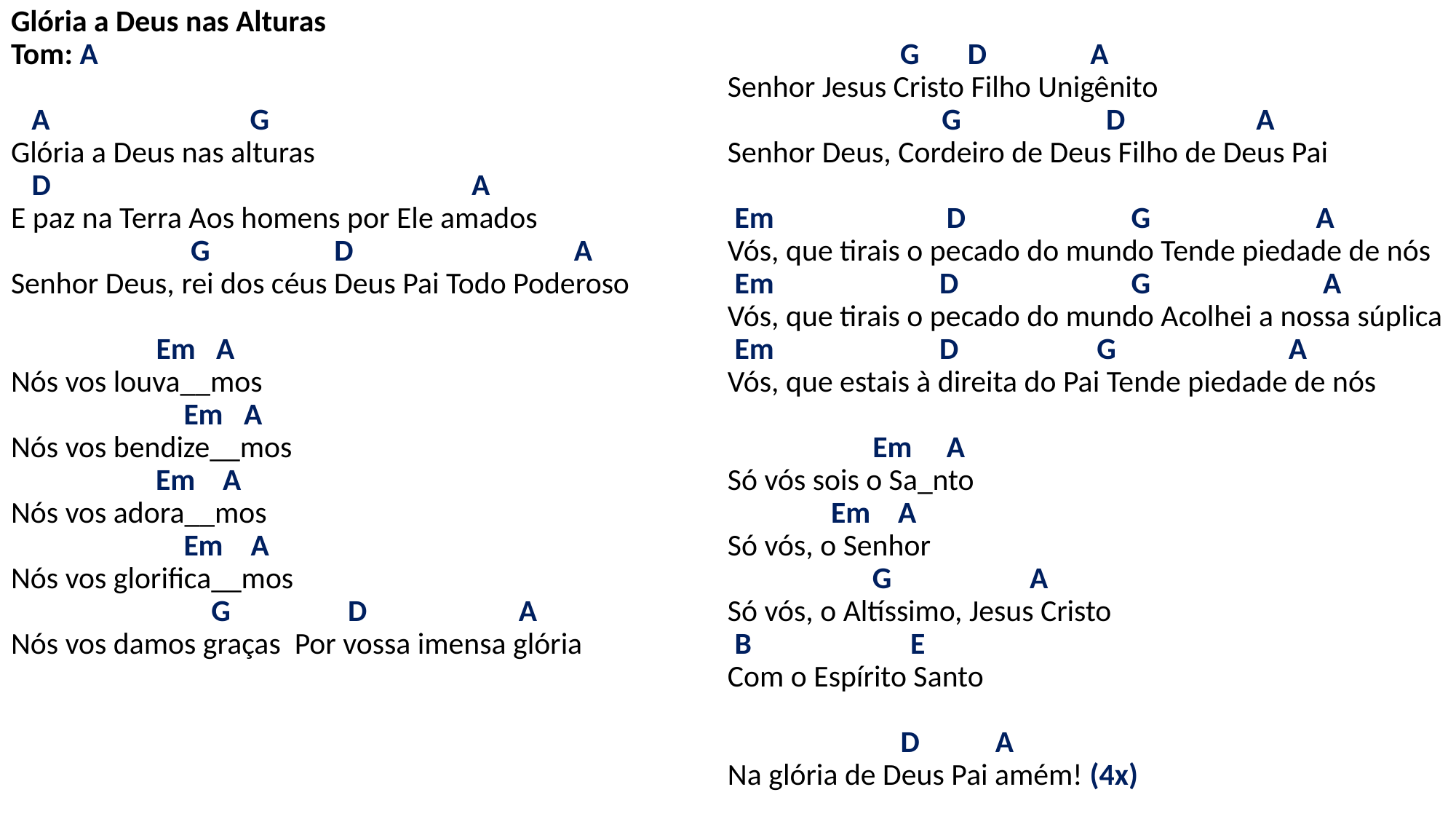

# Glória a Deus nas Alturas Tom: A A                             G Glória a Deus nas alturas D                                                             A E paz na Terra Aos homens por Ele amados G                  D                                A Senhor Deus, rei dos céus Deus Pai Todo Poderoso Em   A Nós vos louva__mos Em   A Nós vos bendize__mos Em    A Nós vos adora__mos Em    A Nós vos glorifica__mos G                 D                      A Nós vos damos graças  Por vossa imensa glória G       D               A Senhor Jesus Cristo Filho Unigênito G                     D                   A Senhor Deus, Cordeiro de Deus Filho de Deus Pai Em                         D                        G                        A Vós, que tirais o pecado do mundo Tende piedade de nós Em                        D                         G                         A Vós, que tirais o pecado do mundo Acolhei a nossa súplica Em                        D                    G                         A Vós, que estais à direita do Pai Tende piedade de nós Em     A Só vós sois o Sa_nto Em    A Só vós, o Senhor G                    A Só vós, o Altíssimo, Jesus Cristo B                       E Com o Espírito Santo D           A Na glória de Deus Pai amém! (4x)